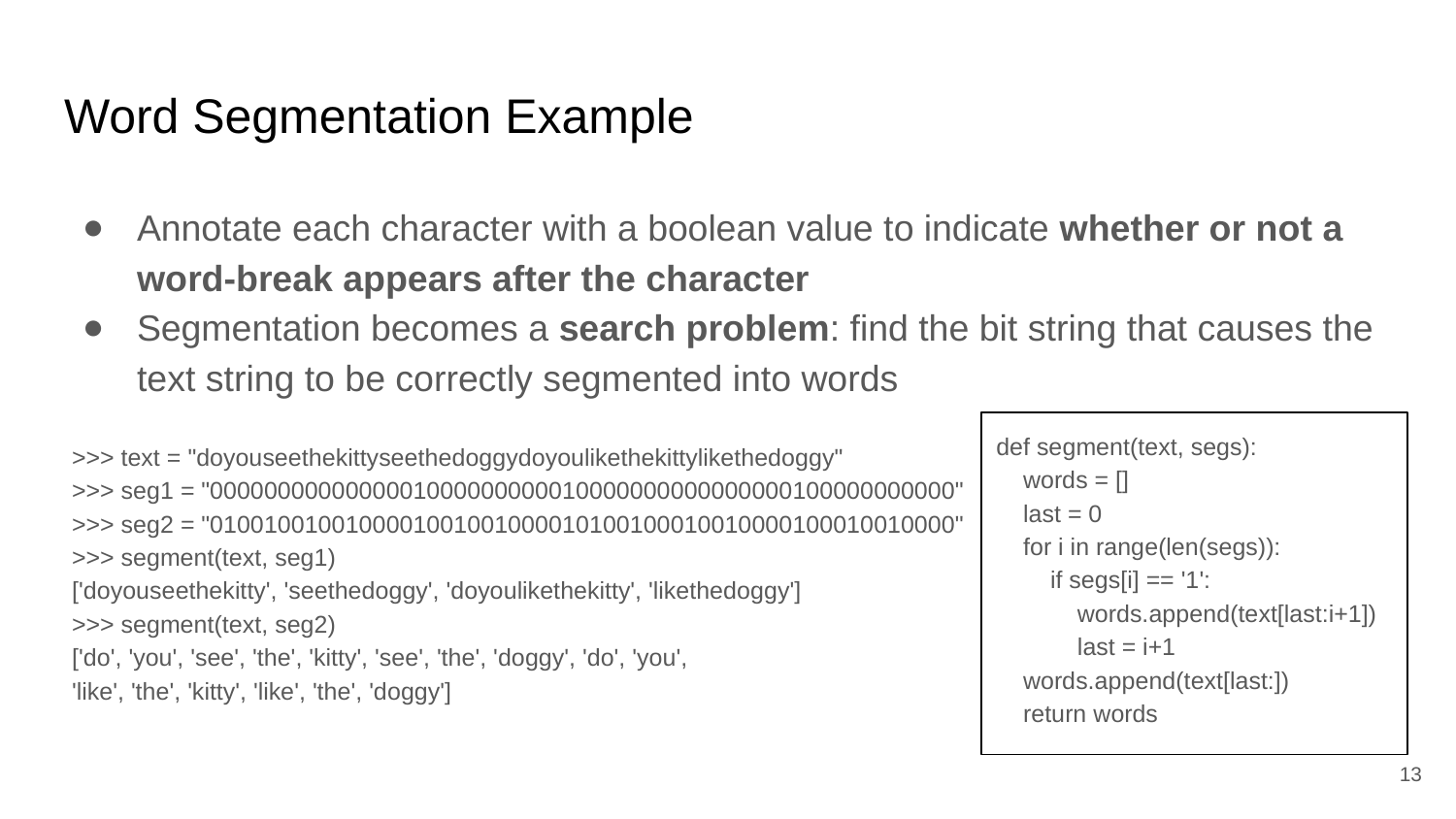

# Word Segmentation Example
Annotate each character with a boolean value to indicate whether or not a word-break appears after the character
Segmentation becomes a search problem: find the bit string that causes the text string to be correctly segmented into words
def segment(text, segs):
    words = []
    last = 0
    for i in range(len(segs)):
        if segs[i] == '1':
            words.append(text[last:i+1])
            last = i+1
    words.append(text[last:])
    return words
>>> text = "doyouseethekittyseethedoggydoyoulikethekittylikethedoggy"
>>> seg1 = "0000000000000001000000000010000000000000000100000000000"
>>> seg2 = "0100100100100001001001000010100100010010000100010010000"
>>> segment(text, seg1)
['doyouseethekitty', 'seethedoggy', 'doyoulikethekitty', 'likethedoggy']
>>> segment(text, seg2)
['do', 'you', 'see', 'the', 'kitty', 'see', 'the', 'doggy', 'do', 'you',
'like', 'the', 'kitty', 'like', 'the', 'doggy']
13